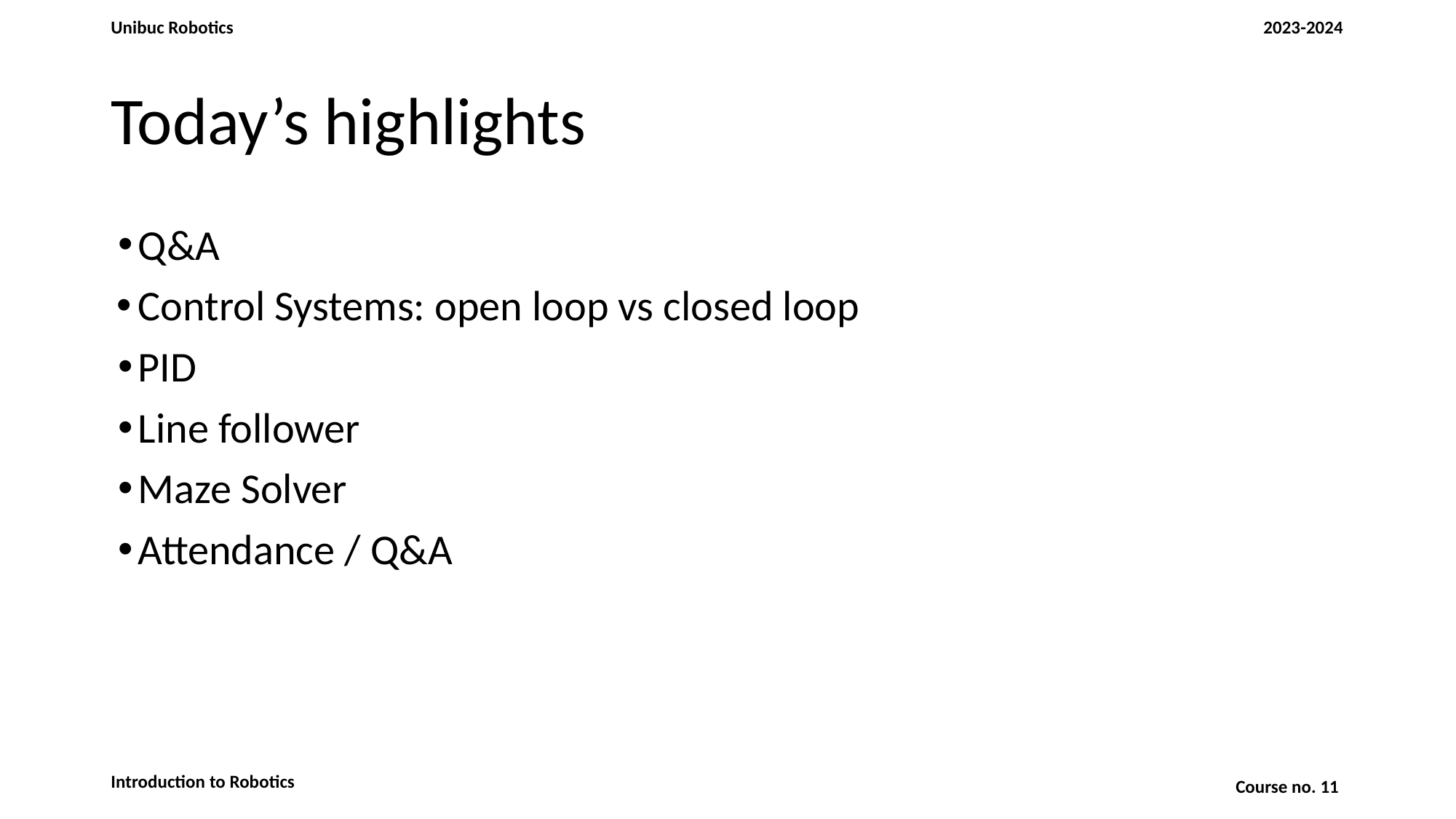

# Today’s highlights
Q&A
Control Systems: open loop vs closed loop
PID
Line follower
Maze Solver
Attendance / Q&A